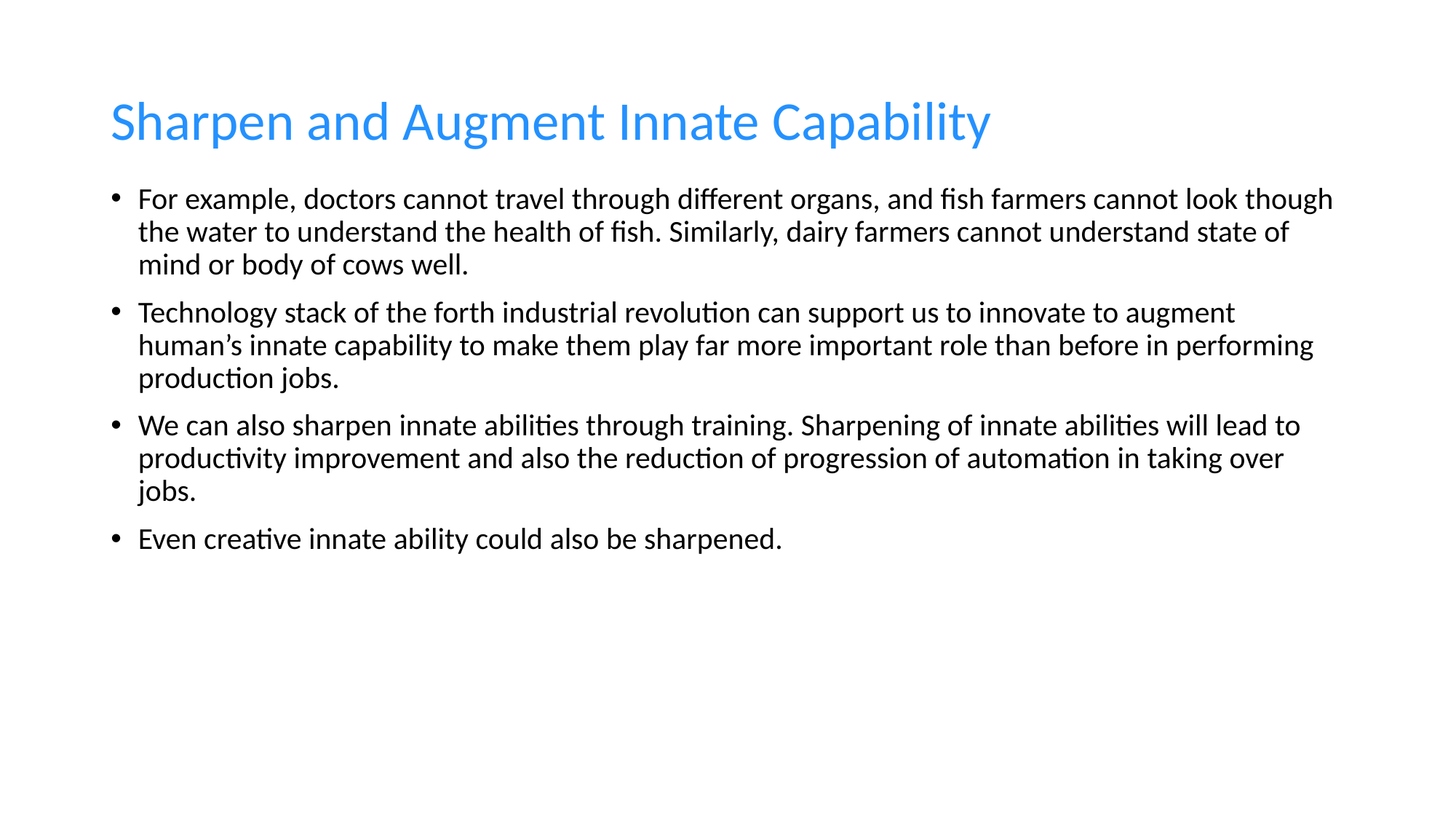

# Sharpen and Augment Innate Capability
For example, doctors cannot travel through different organs, and fish farmers cannot look though the water to understand the health of fish. Similarly, dairy farmers cannot understand state of mind or body of cows well.
Technology stack of the forth industrial revolution can support us to innovate to augment human’s innate capability to make them play far more important role than before in performing production jobs.
We can also sharpen innate abilities through training. Sharpening of innate abilities will lead to productivity improvement and also the reduction of progression of automation in taking over jobs.
Even creative innate ability could also be sharpened.